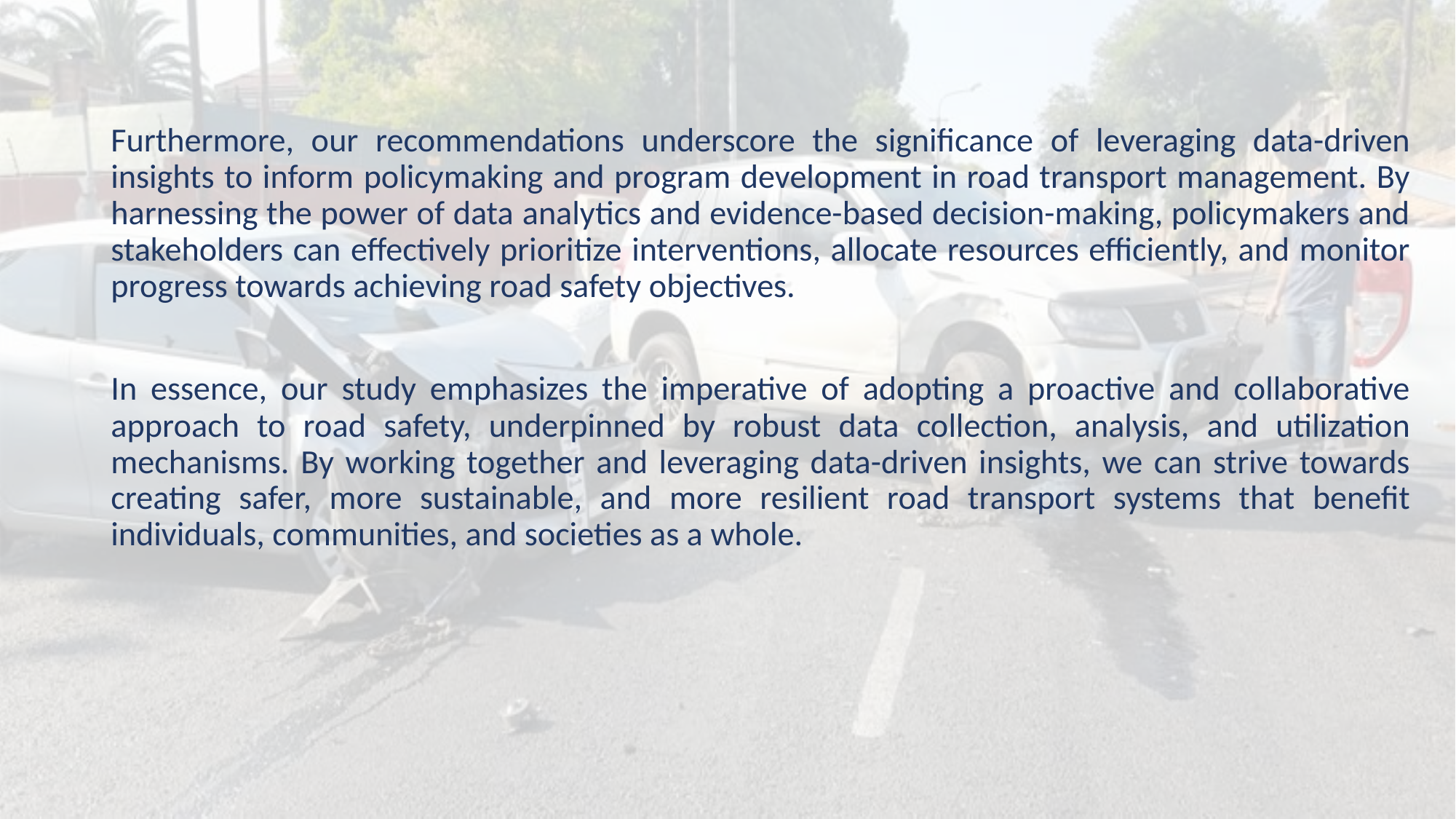

Furthermore, our recommendations underscore the significance of leveraging data-driven insights to inform policymaking and program development in road transport management. By harnessing the power of data analytics and evidence-based decision-making, policymakers and stakeholders can effectively prioritize interventions, allocate resources efficiently, and monitor progress towards achieving road safety objectives.

In essence, our study emphasizes the imperative of adopting a proactive and collaborative approach to road safety, underpinned by robust data collection, analysis, and utilization mechanisms. By working together and leveraging data-driven insights, we can strive towards creating safer, more sustainable, and more resilient road transport systems that benefit individuals, communities, and societies as a whole.